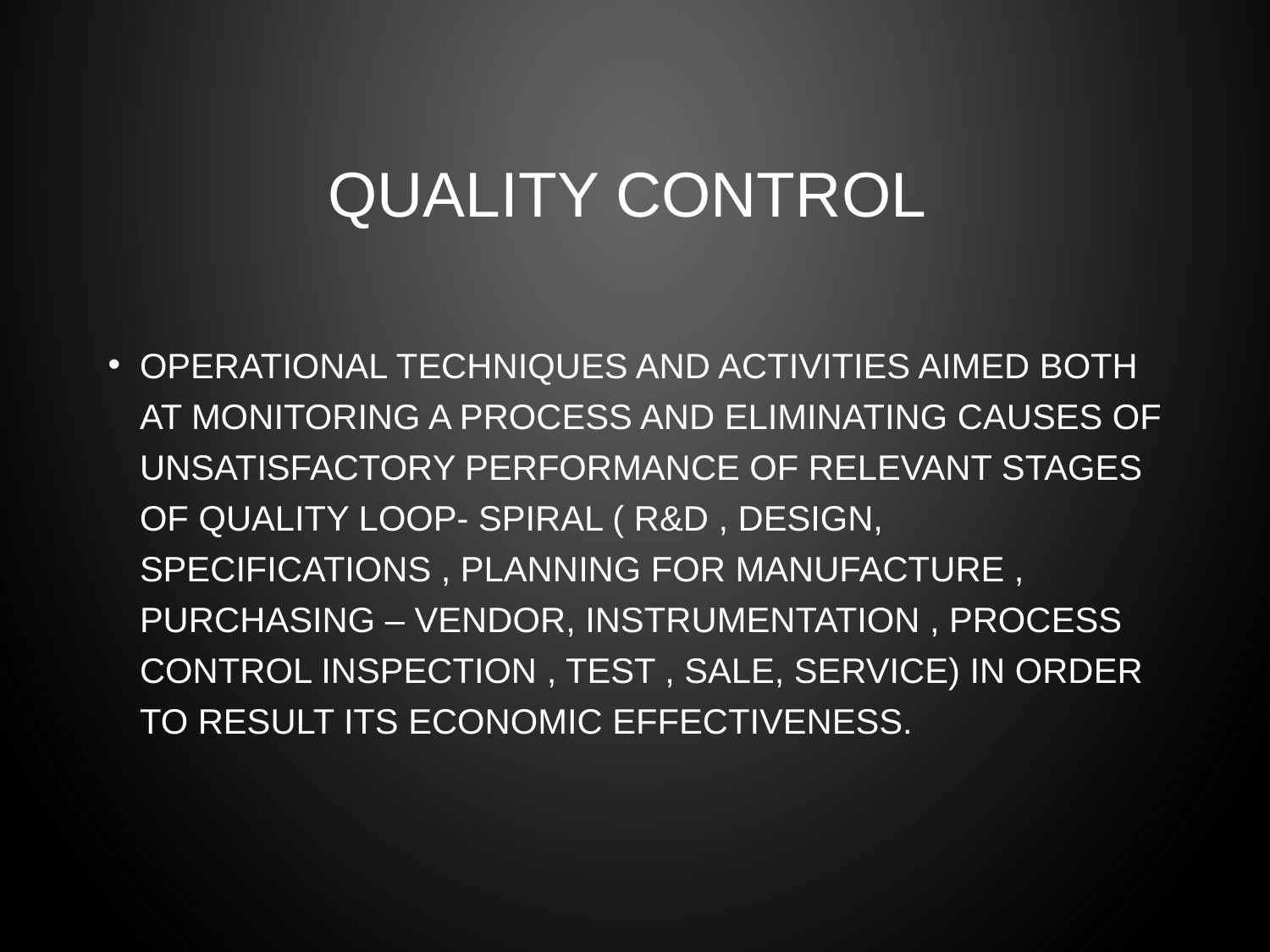

# Quality control
Operational techniques and activities aimed both at monitoring a process and eliminating causes of unsatisfactory performance of relevant stages of quality loop- spiral ( R&D , design, specifications , planning for manufacture , purchasing – vendor, instrumentation , process control inspection , test , sale, service) in order to result its economic effectiveness.